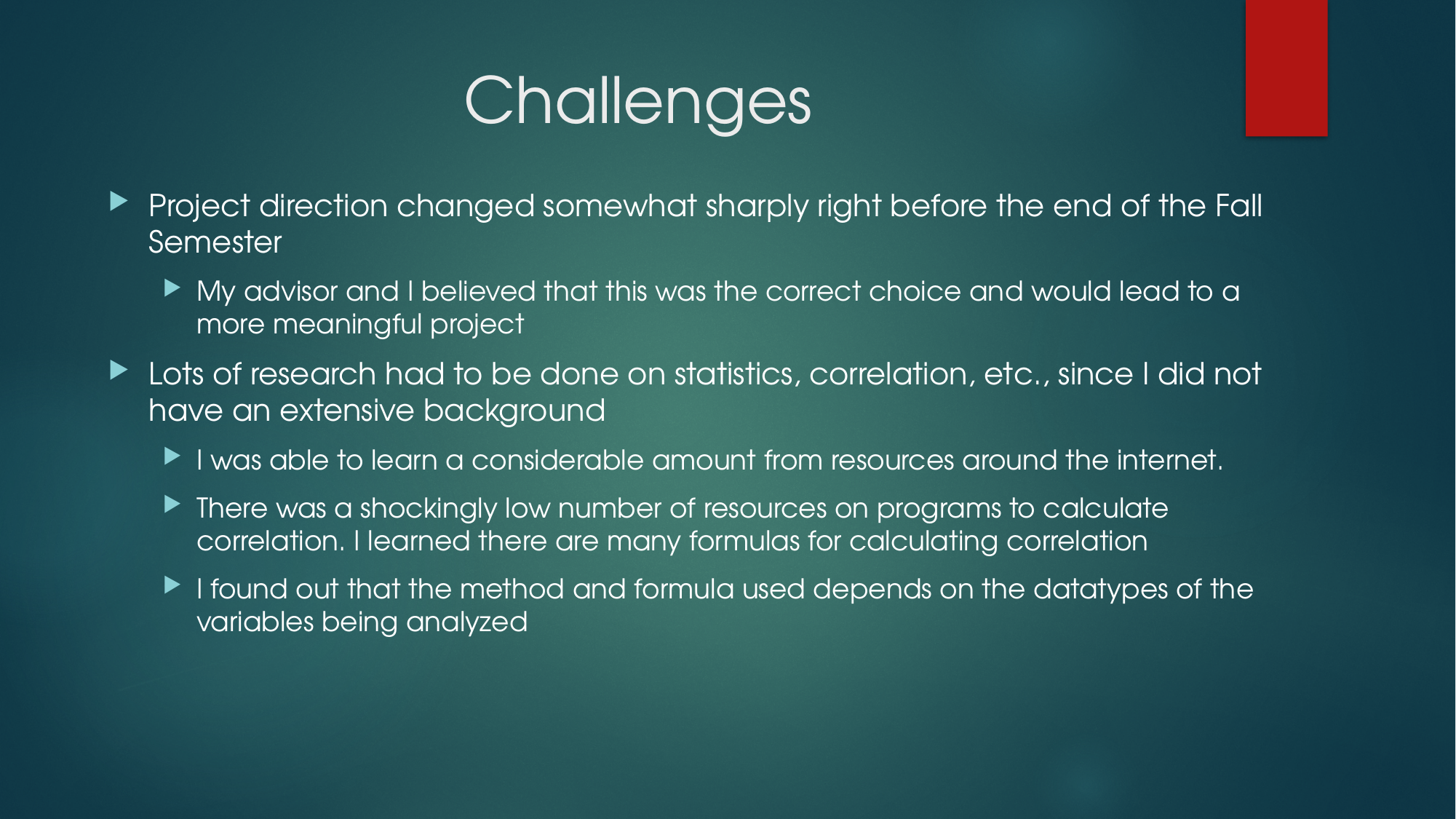

# Challenges
Project direction changed somewhat sharply right before the end of the Fall Semester
My advisor and I believed that this was the correct choice and would lead to a more meaningful project
Lots of research had to be done on statistics, correlation, etc., since I did not have an extensive background
I was able to learn a considerable amount from resources around the internet.
There was a shockingly low number of resources on programs to calculate correlation. I learned there are many formulas for calculating correlation
I found out that the method and formula used depends on the datatypes of the variables being analyzed